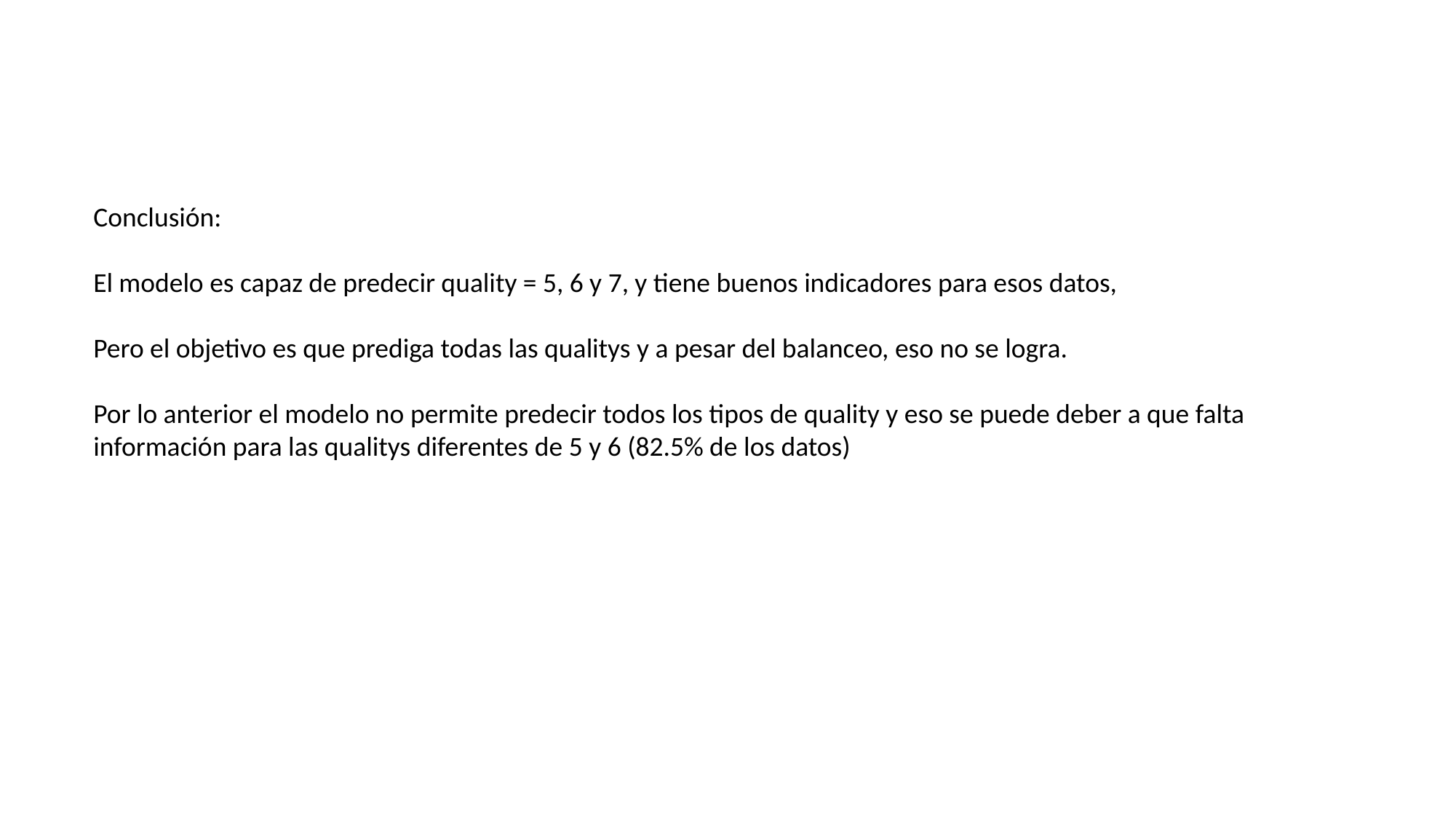

Conclusión:

El modelo es capaz de predecir quality = 5, 6 y 7, y tiene buenos indicadores para esos datos,

Pero el objetivo es que prediga todas las qualitys y a pesar del balanceo, eso no se logra.

Por lo anterior el modelo no permite predecir todos los tipos de quality y eso se puede deber a que falta información para las qualitys diferentes de 5 y 6 (82.5% de los datos)